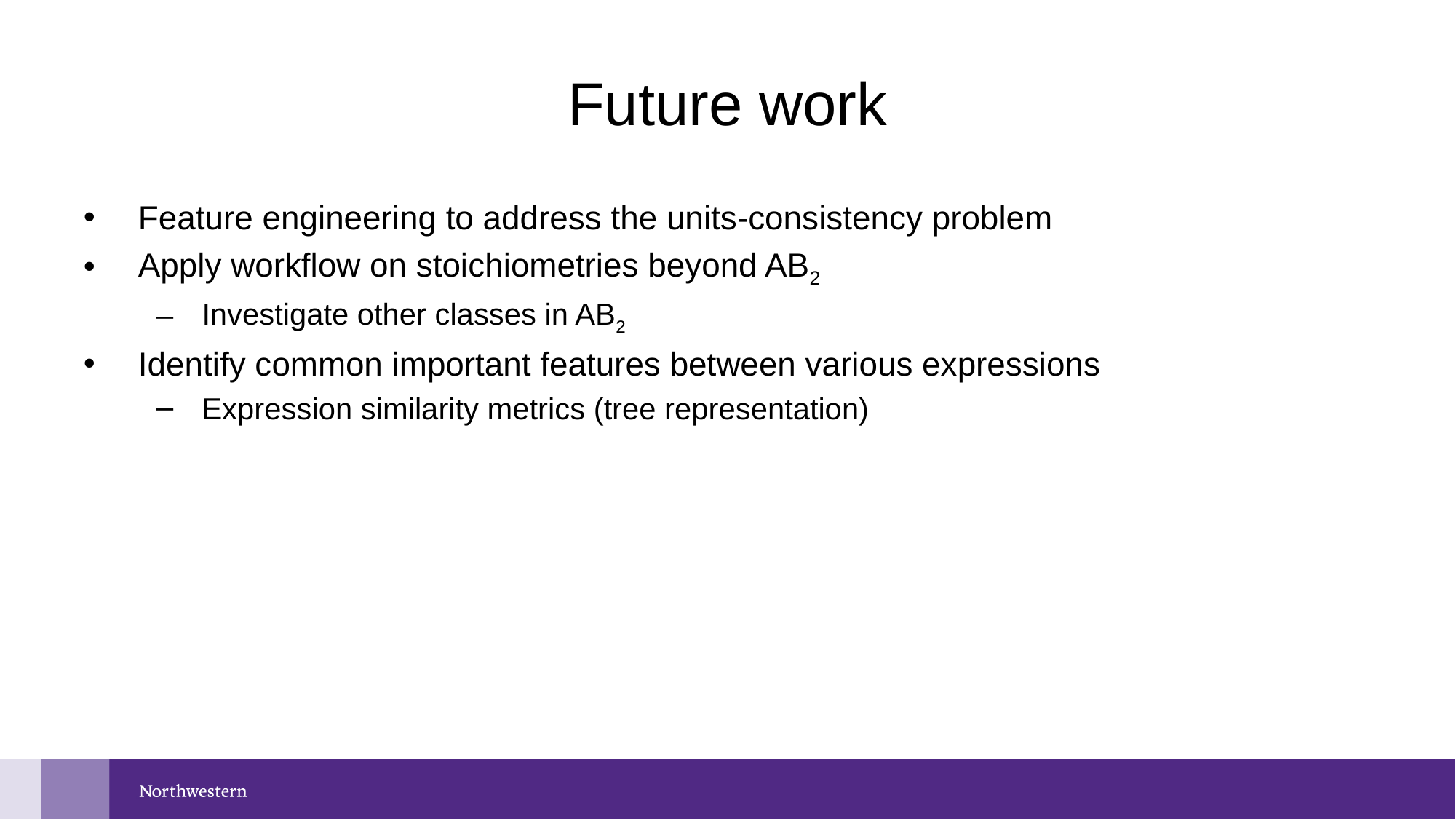

# Future work
Feature engineering to address the units-consistency problem
Apply workflow on stoichiometries beyond AB2
Investigate other classes in AB2
Identify common important features between various expressions
Expression similarity metrics (tree representation)